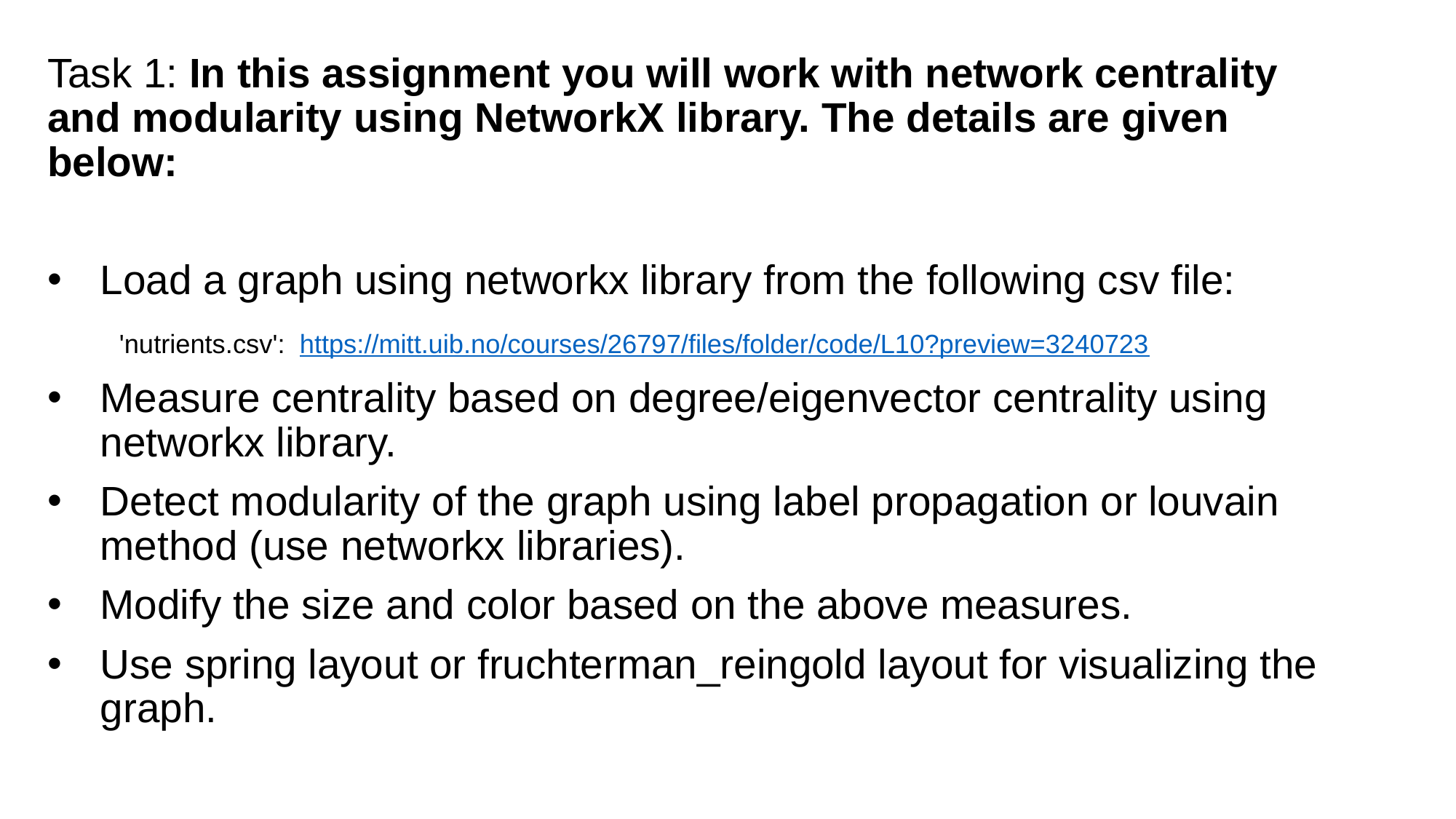

Task 1: In this assignment you will work with network centrality and modularity using NetworkX library. The details are given below:

Load a graph using networkx library from the following csv file:
       'nutrients.csv':  https://mitt.uib.no/courses/26797/files/folder/code/L10?preview=3240723
Measure centrality based on degree/eigenvector centrality using networkx library.
Detect modularity of the graph using label propagation or louvain method (use networkx libraries).
Modify the size and color based on the above measures.
Use spring layout or fruchterman_reingold layout for visualizing the graph.